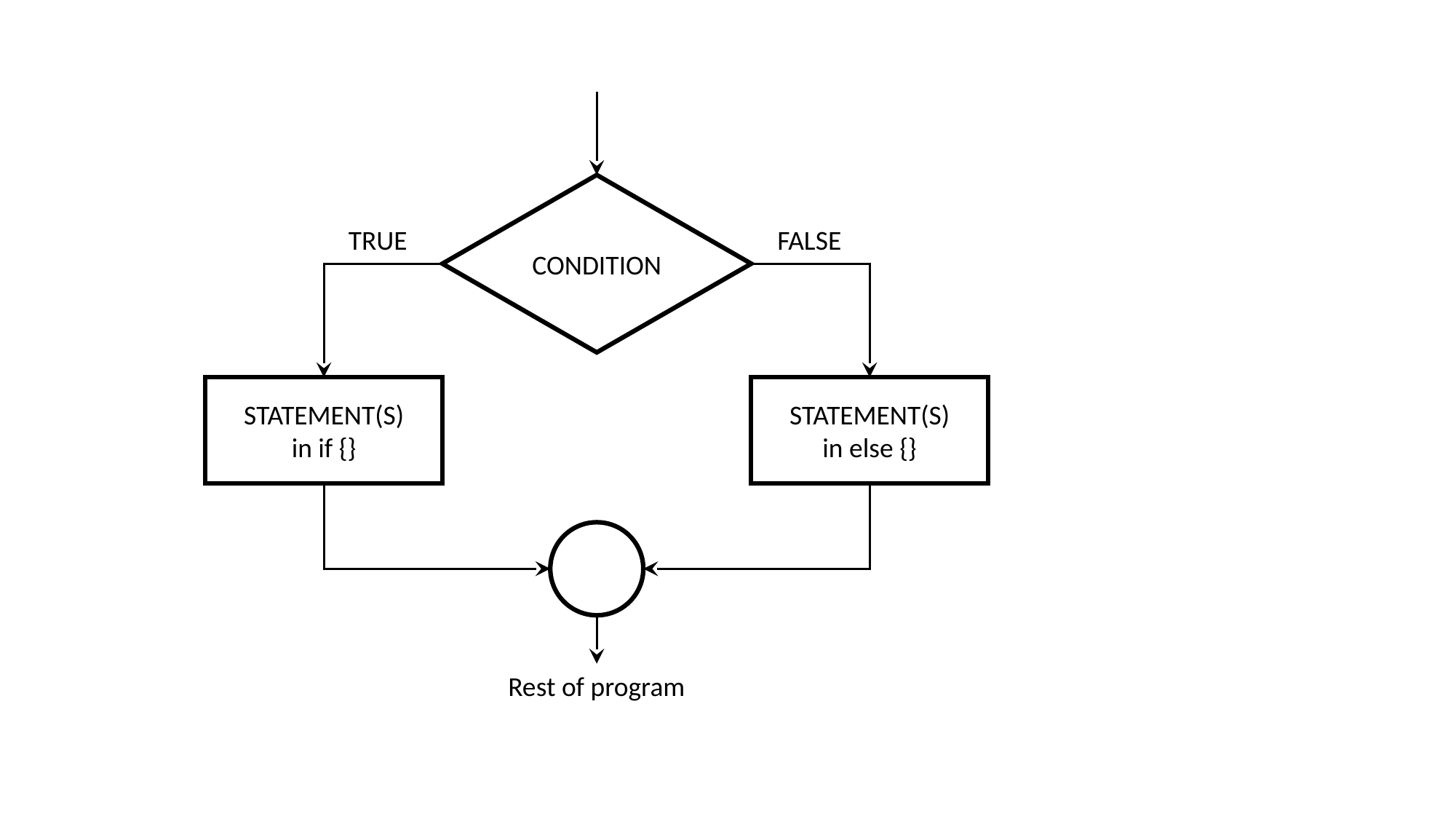

CONDITION
TRUE
FALSE
STATEMENT(S)
in if {}
STATEMENT(S)
in else {}

Rest of program